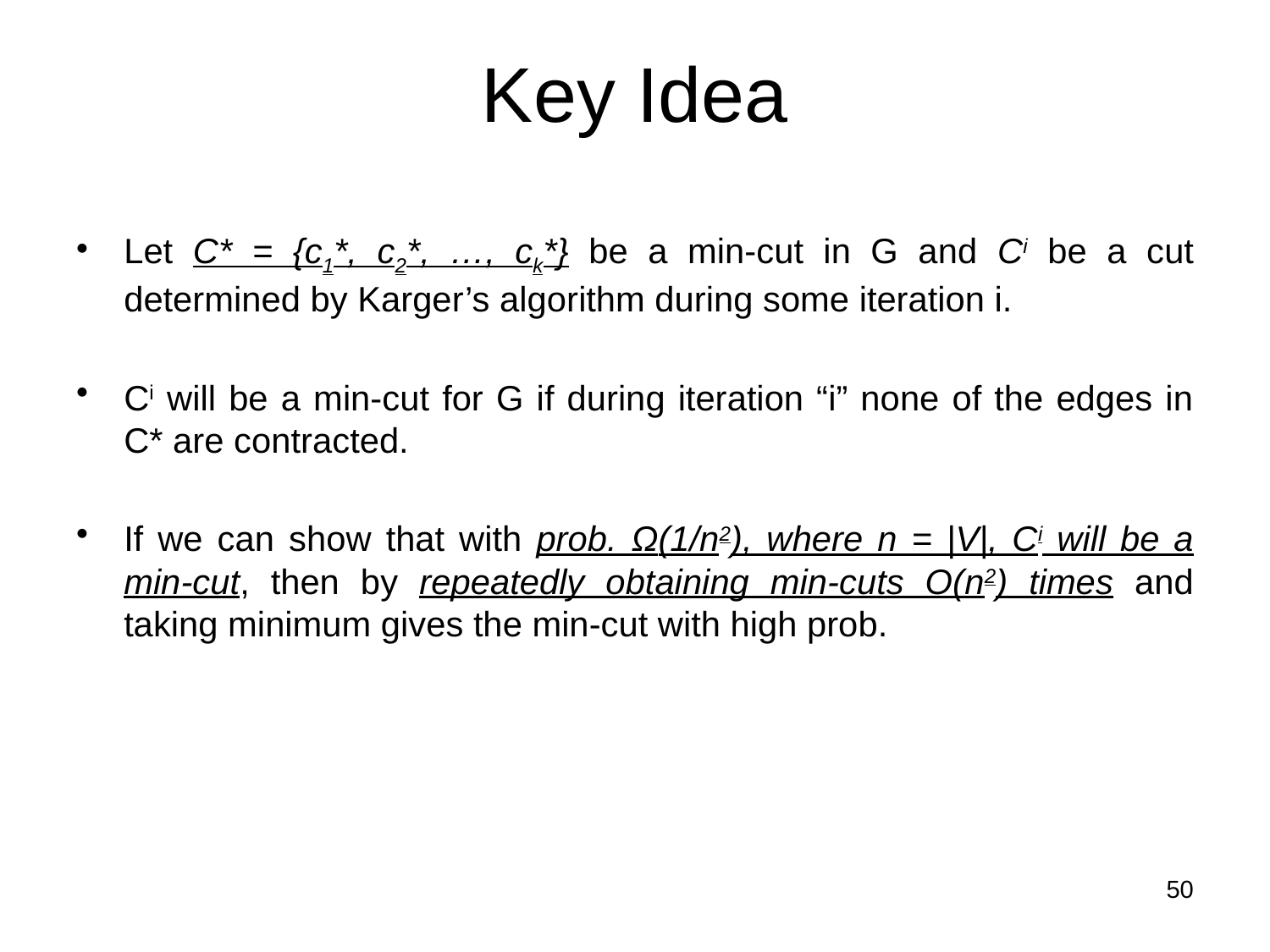

Key Idea
Let C* = {c1*, c2*, …, ck*} be a min-cut in G and Ci be a cut determined by Karger’s algorithm during some iteration i.

Ci will be a min-cut for G if during iteration “i” none of the edges in C* are contracted.

If we can show that with prob. Ω(1/n2), where n = |V|, Ci will be a min-cut, then by repeatedly obtaining min-cuts O(n2) times and taking minimum gives the min-cut with high prob.

50